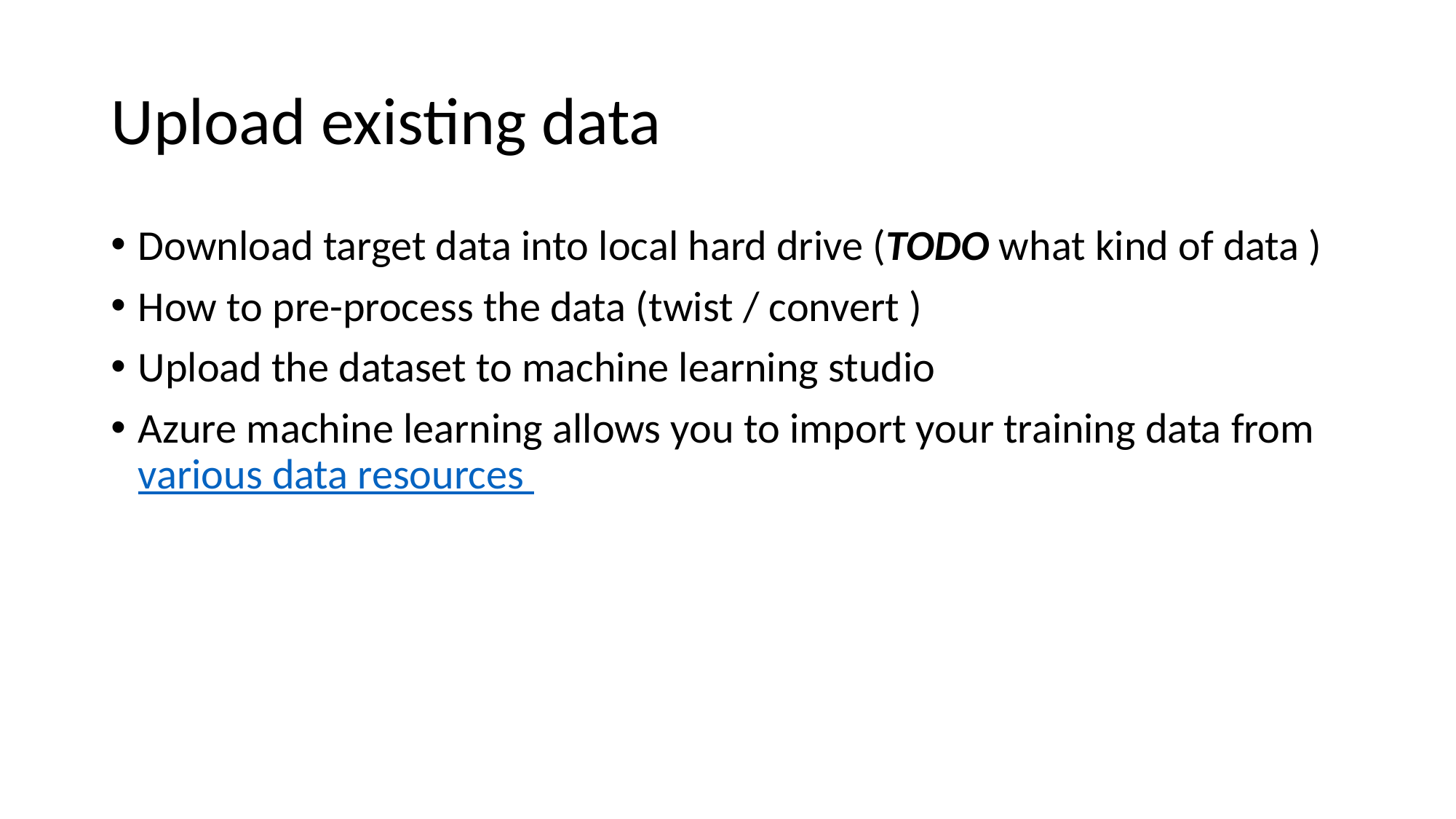

# Upload existing data
Download target data into local hard drive (TODO what kind of data )
How to pre-process the data (twist / convert )
Upload the dataset to machine learning studio
Azure machine learning allows you to import your training data from various data resources